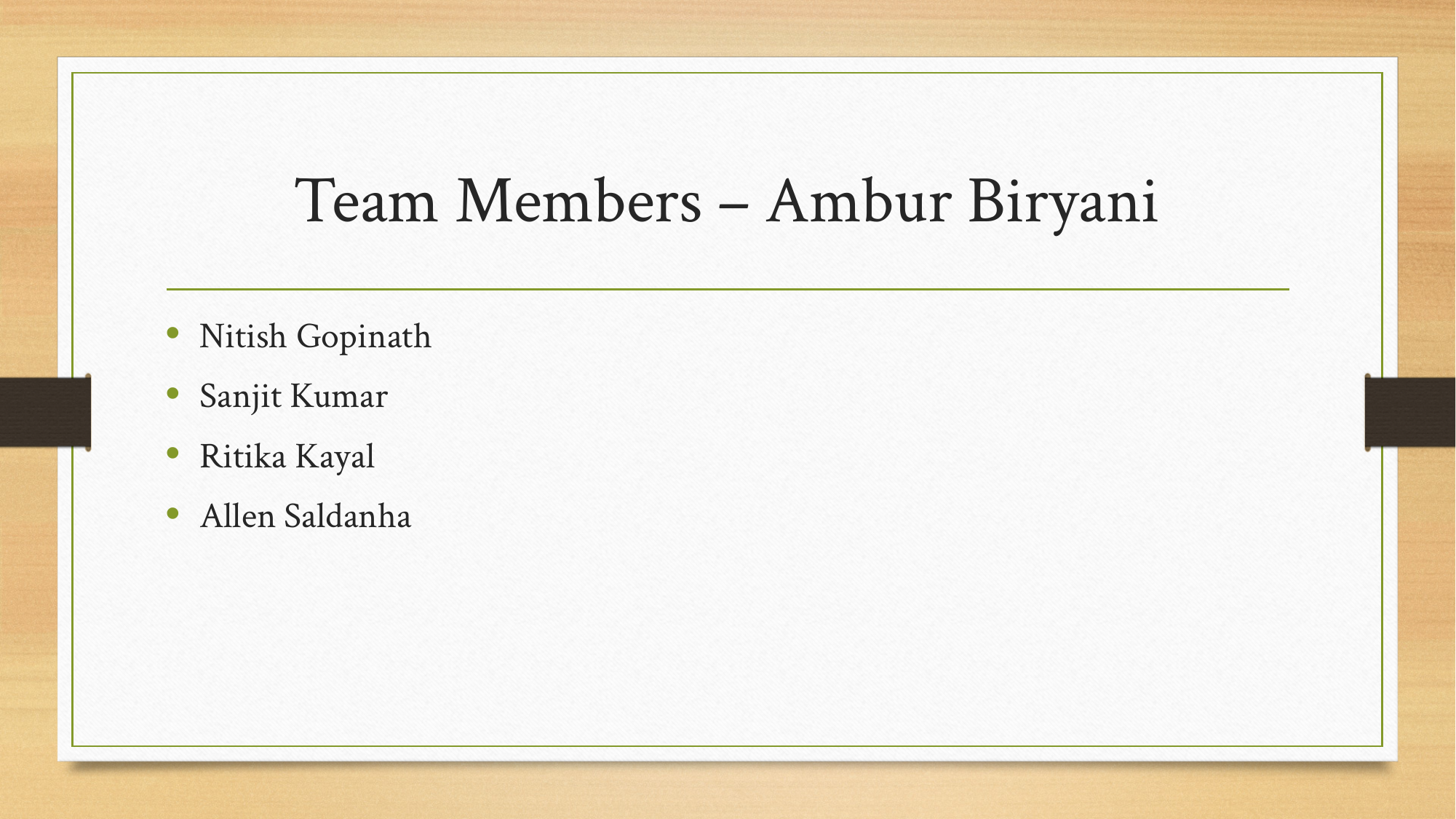

# Team Members – Ambur Biryani
Nitish Gopinath
Sanjit Kumar
Ritika Kayal
Allen Saldanha